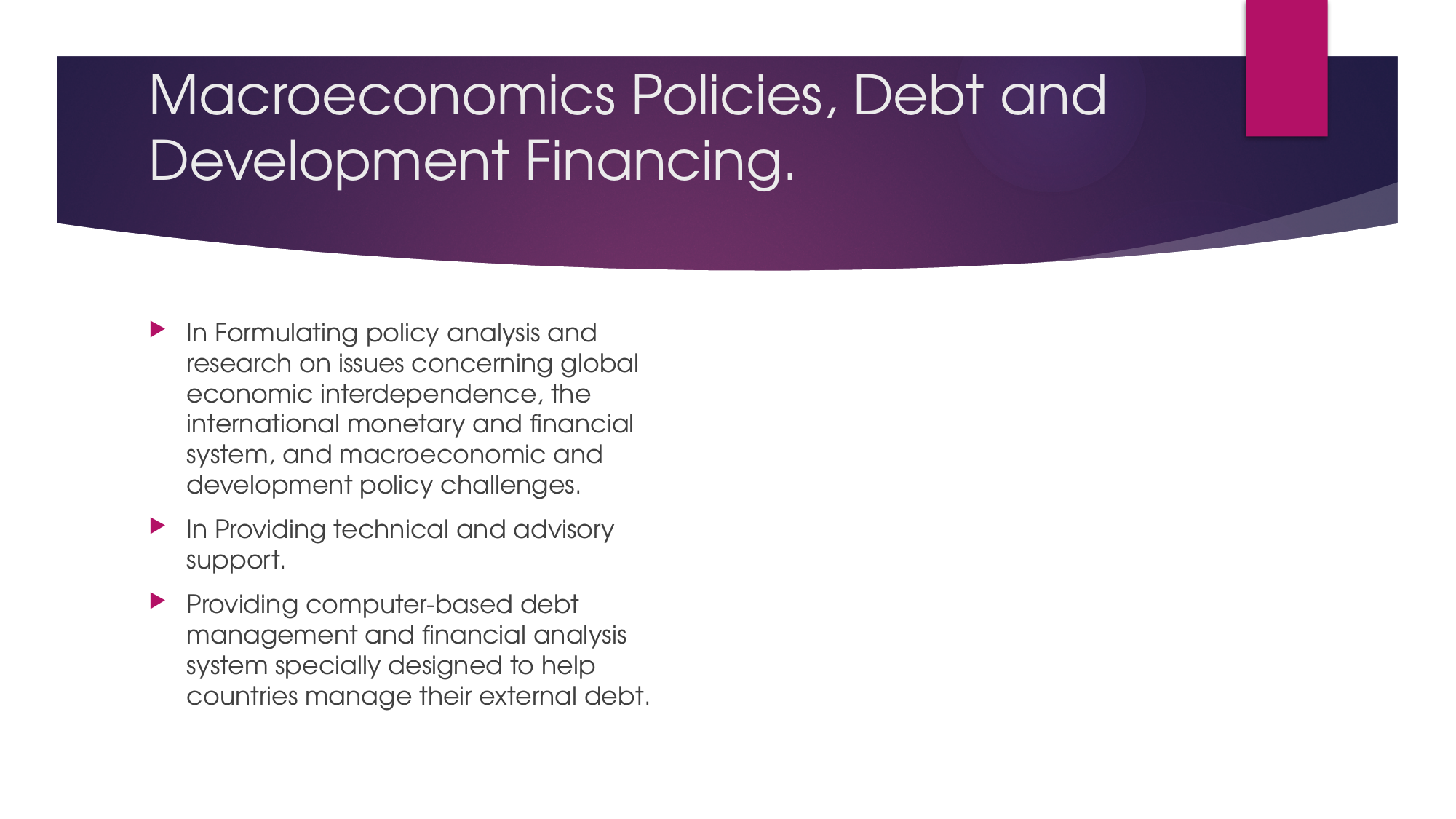

# Macroeconomics Policies, Debt and Development Financing.
In Formulating policy analysis and research on issues concerning global economic interdependence, the international monetary and financial system, and macroeconomic and development policy challenges.
In Providing technical and advisory support.
Providing computer-based debt management and financial analysis system specially designed to help countries manage their external debt.